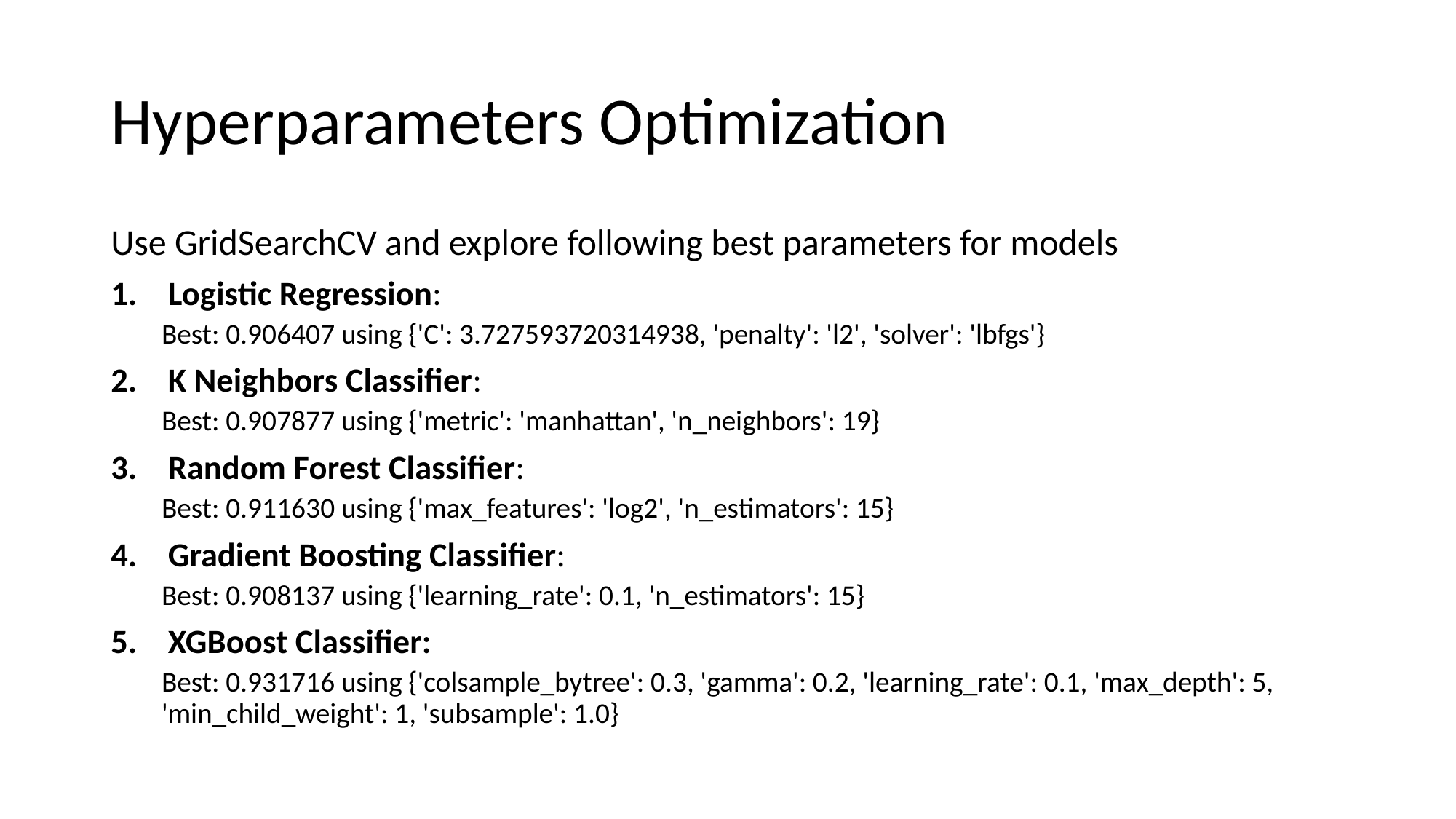

# Hyperparameters Optimization
Use GridSearchCV and explore following best parameters for models
Logistic Regression:
Best: 0.906407 using {'C': 3.727593720314938, 'penalty': 'l2', 'solver': 'lbfgs'}
K Neighbors Classifier:
Best: 0.907877 using {'metric': 'manhattan', 'n_neighbors': 19}
Random Forest Classifier:
Best: 0.911630 using {'max_features': 'log2', 'n_estimators': 15}
Gradient Boosting Classifier:
Best: 0.908137 using {'learning_rate': 0.1, 'n_estimators': 15}
XGBoost Classifier:
Best: 0.931716 using {'colsample_bytree': 0.3, 'gamma': 0.2, 'learning_rate': 0.1, 'max_depth': 5, 'min_child_weight': 1, 'subsample': 1.0}